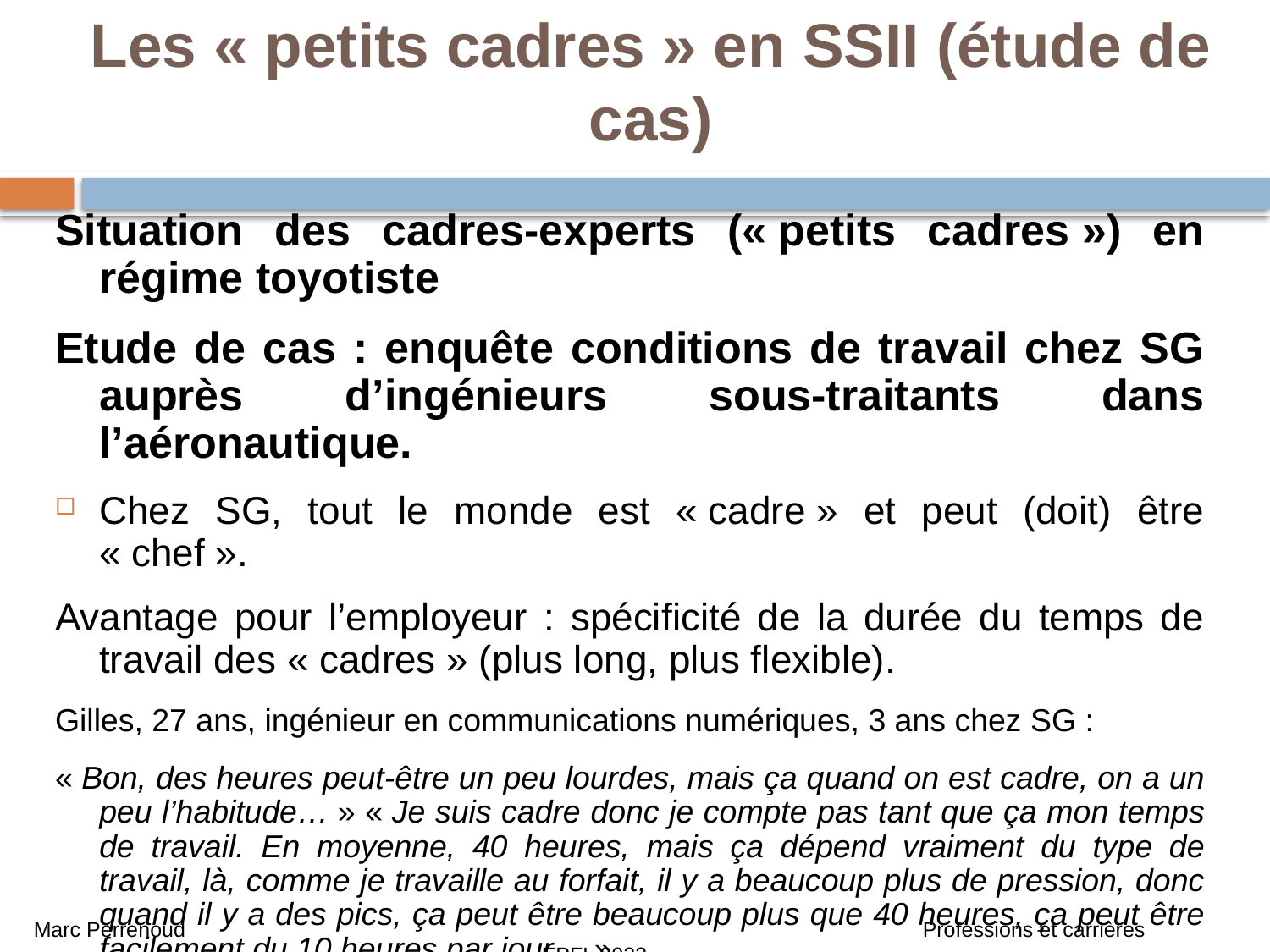

# Les « petits cadres » en SSII (étude de cas)
Situation des cadres-experts (« petits cadres ») en régime toyotiste
Etude de cas : enquête conditions de travail chez SG auprès d’ingénieurs sous-traitants dans l’aéronautique.
Chez SG, tout le monde est « cadre » et peut (doit) être « chef ».
Avantage pour l’employeur : spécificité de la durée du temps de travail des « cadres » (plus long, plus flexible).
Gilles, 27 ans, ingénieur en communications numériques, 3 ans chez SG :
« Bon, des heures peut-être un peu lourdes, mais ça quand on est cadre, on a un peu l’habitude… » « Je suis cadre donc je compte pas tant que ça mon temps de travail. En moyenne, 40 heures, mais ça dépend vraiment du type de travail, là, comme je travaille au forfait, il y a beaucoup plus de pression, donc quand il y a des pics, ça peut être beaucoup plus que 40 heures, ça peut être facilement du 10 heures par jour… ».

Marc Perrenoud 						Professions et carrières 					EPFL 2023